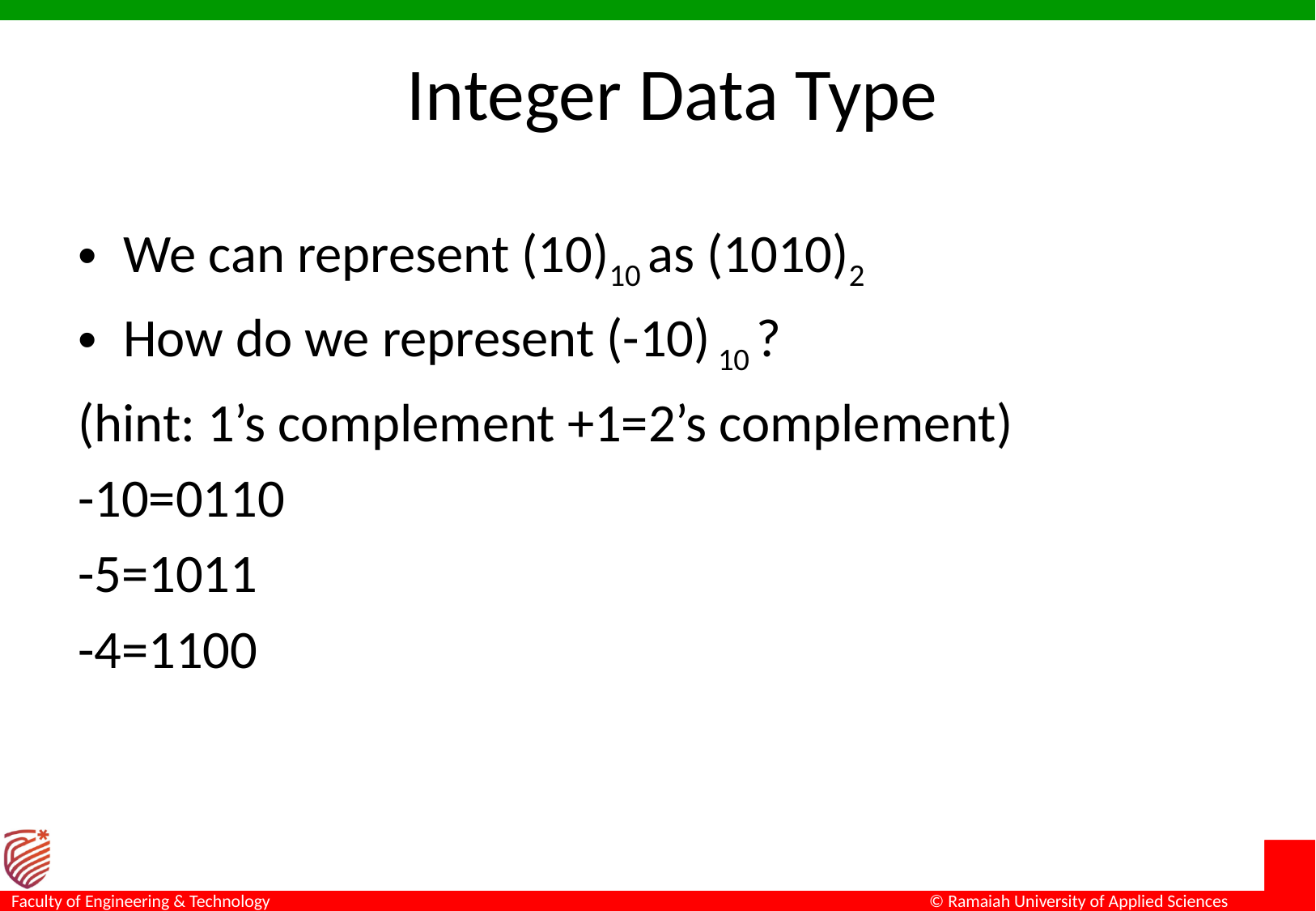

# Integer Data Type
We can represent (10)10 as (1010)2
How do we represent (-10) 10 ?
(hint: 1’s complement +1=2’s complement)
-10=0110
-5=1011
-4=1100